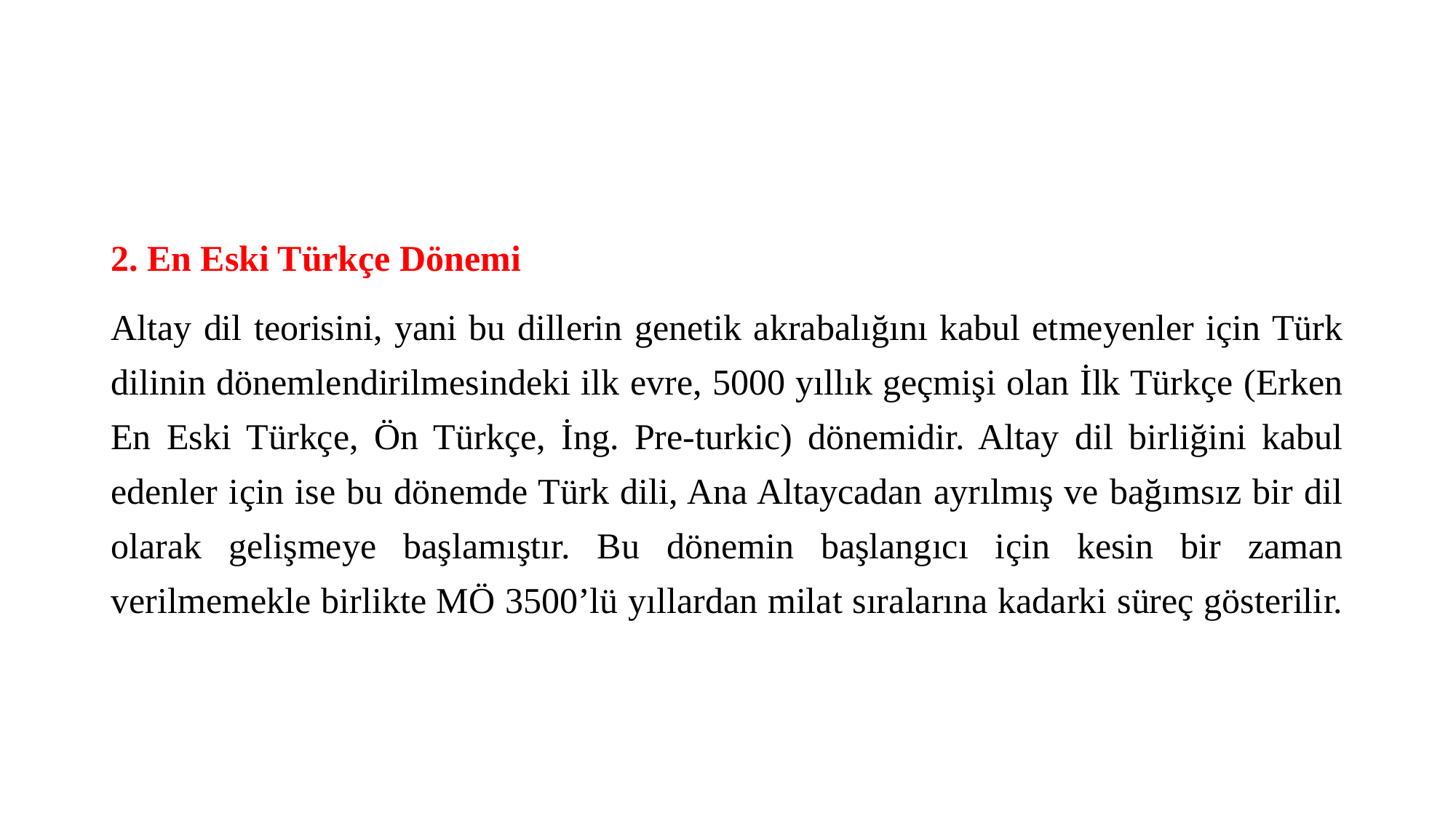

2. En Eski Türkçe Dönemi
Altay dil teorisini, yani bu dillerin genetik akrabalığını kabul etmeyenler için Türk dilinin dönemlendirilmesindeki ilk evre, 5000 yıllık geçmişi olan İlk Türkçe (Erken En Eski Türkçe, Ön Türkçe, İng. Pre-turkic) dönemidir. Altay dil birliğini kabul edenler için ise bu dönemde Türk dili, Ana Altaycadan ayrılmış ve bağımsız bir dil olarak gelişmeye başlamıştır. Bu dönemin başlangıcı için kesin bir zaman verilmemekle birlikte MÖ 3500’lü yıllardan milat sıralarına kadarki süreç gösterilir.